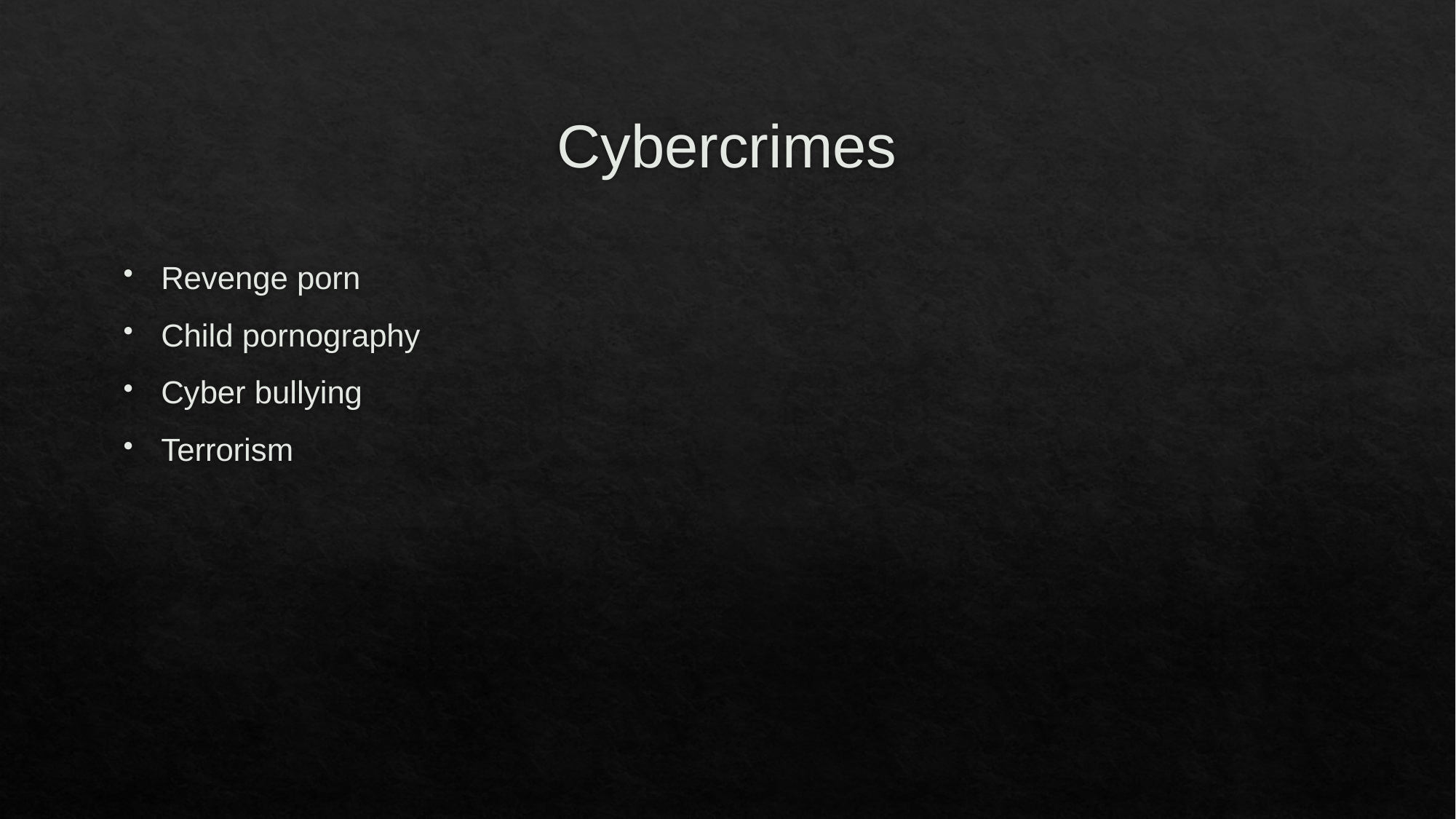

# Cybercrimes
Revenge porn
Child pornography
Cyber bullying
Terrorism